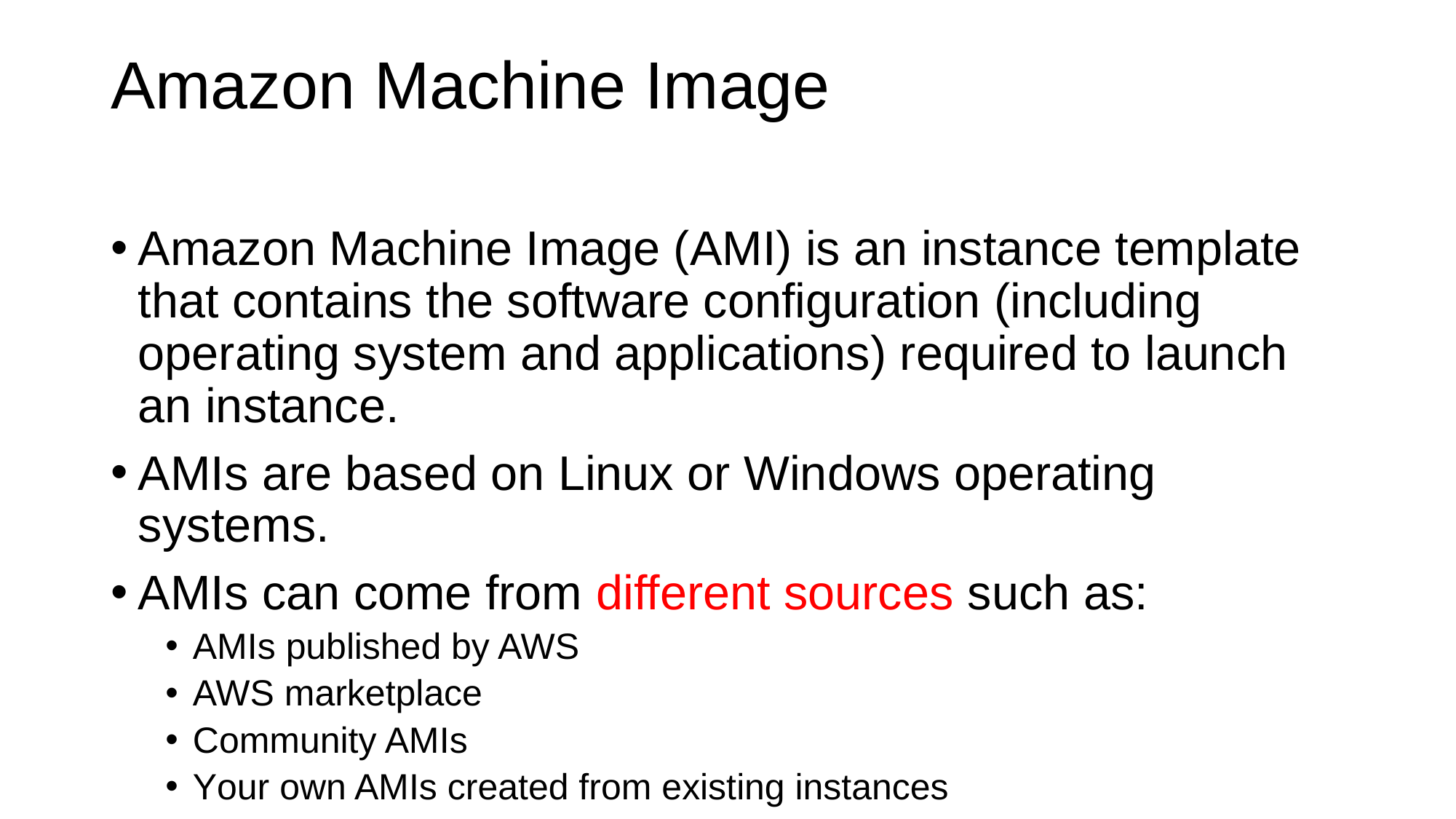

# Amazon Machine Image
Amazon Machine Image (AMI) is an instance template that contains the software configuration (including operating system and applications) required to launch an instance.
AMIs are based on Linux or Windows operating systems.
AMIs can come from different sources such as:
AMIs published by AWS
AWS marketplace
Community AMIs
Your own AMIs created from existing instances